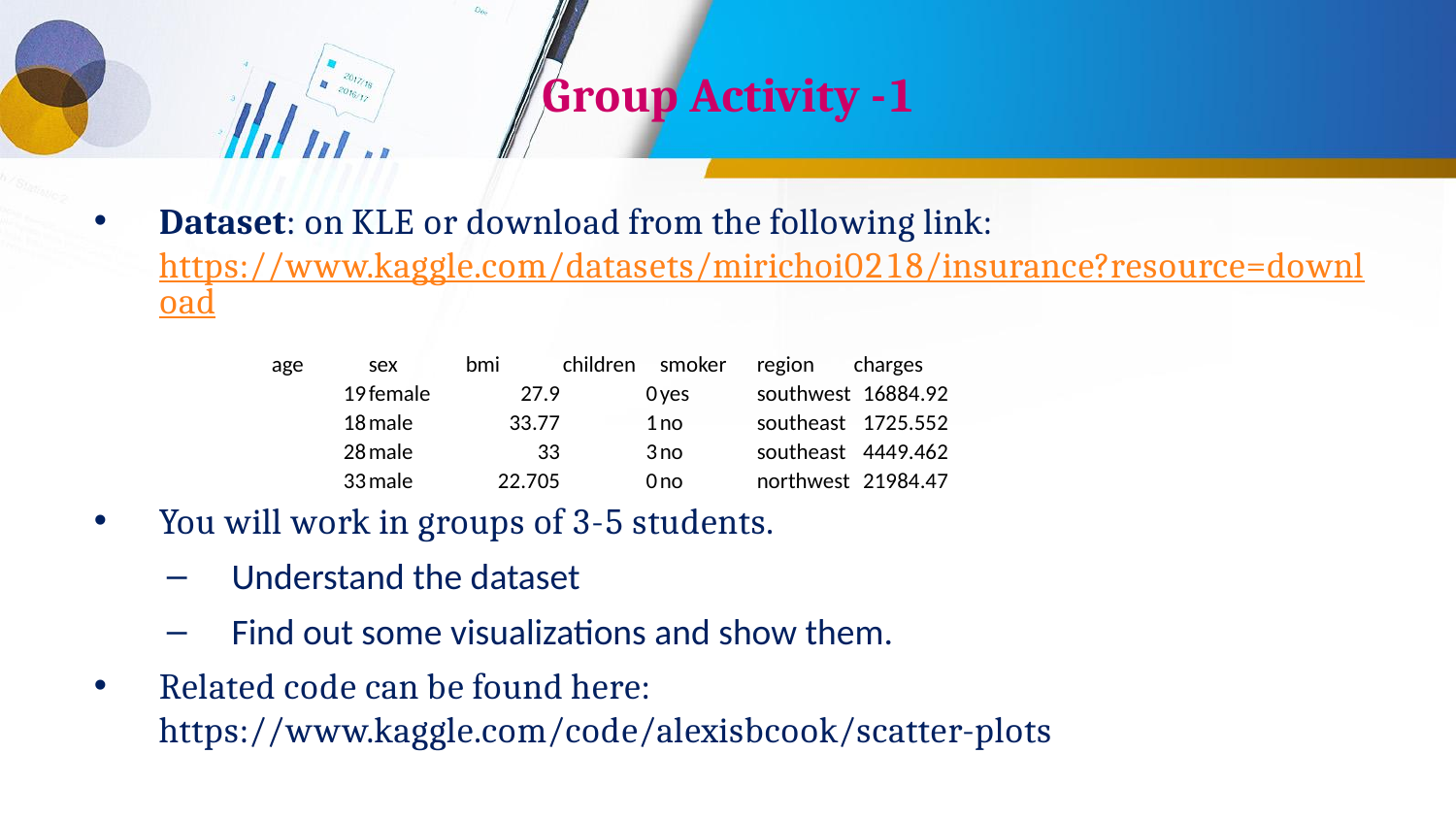

# Group Activity -1
Dataset: on KLE or download from the following link: https://www.kaggle.com/datasets/mirichoi0218/insurance?resource=download

You will work in groups of 3-5 students.
Understand the dataset
Find out some visualizations and show them.
Related code can be found here: https://www.kaggle.com/code/alexisbcook/scatter-plots

| age | sex | bmi | children | smoker | region | charges |
| --- | --- | --- | --- | --- | --- | --- |
| 19 | female | 27.9 | 0 | yes | southwest | 16884.92 |
| 18 | male | 33.77 | 1 | no | southeast | 1725.552 |
| 28 | male | 33 | 3 | no | southeast | 4449.462 |
| 33 | male | 22.705 | 0 | no | northwest | 21984.47 |